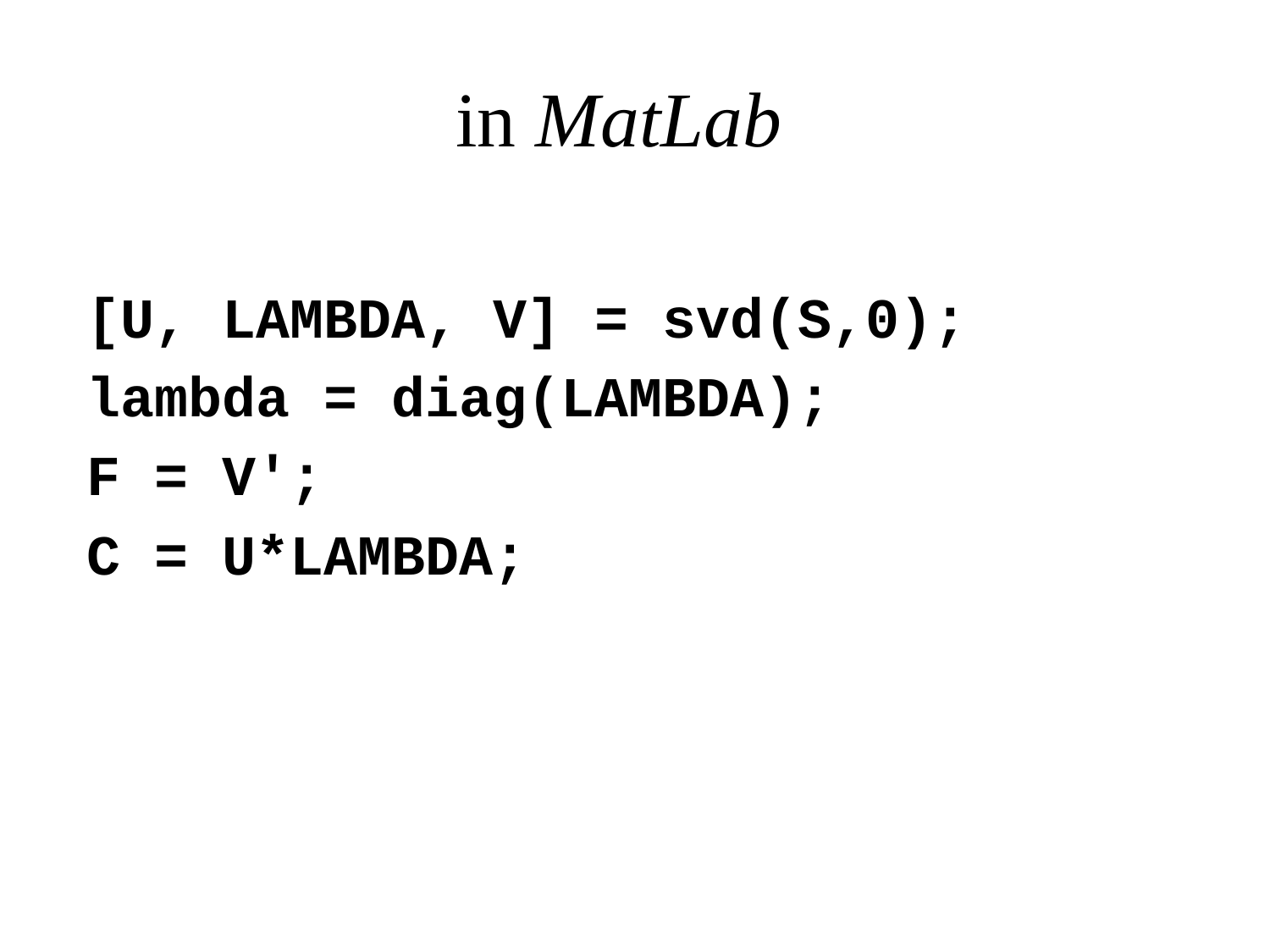

in MatLab
[U, LAMBDA, V] = svd(S,0);
lambda = diag(LAMBDA);
F = V';
C = U*LAMBDA;